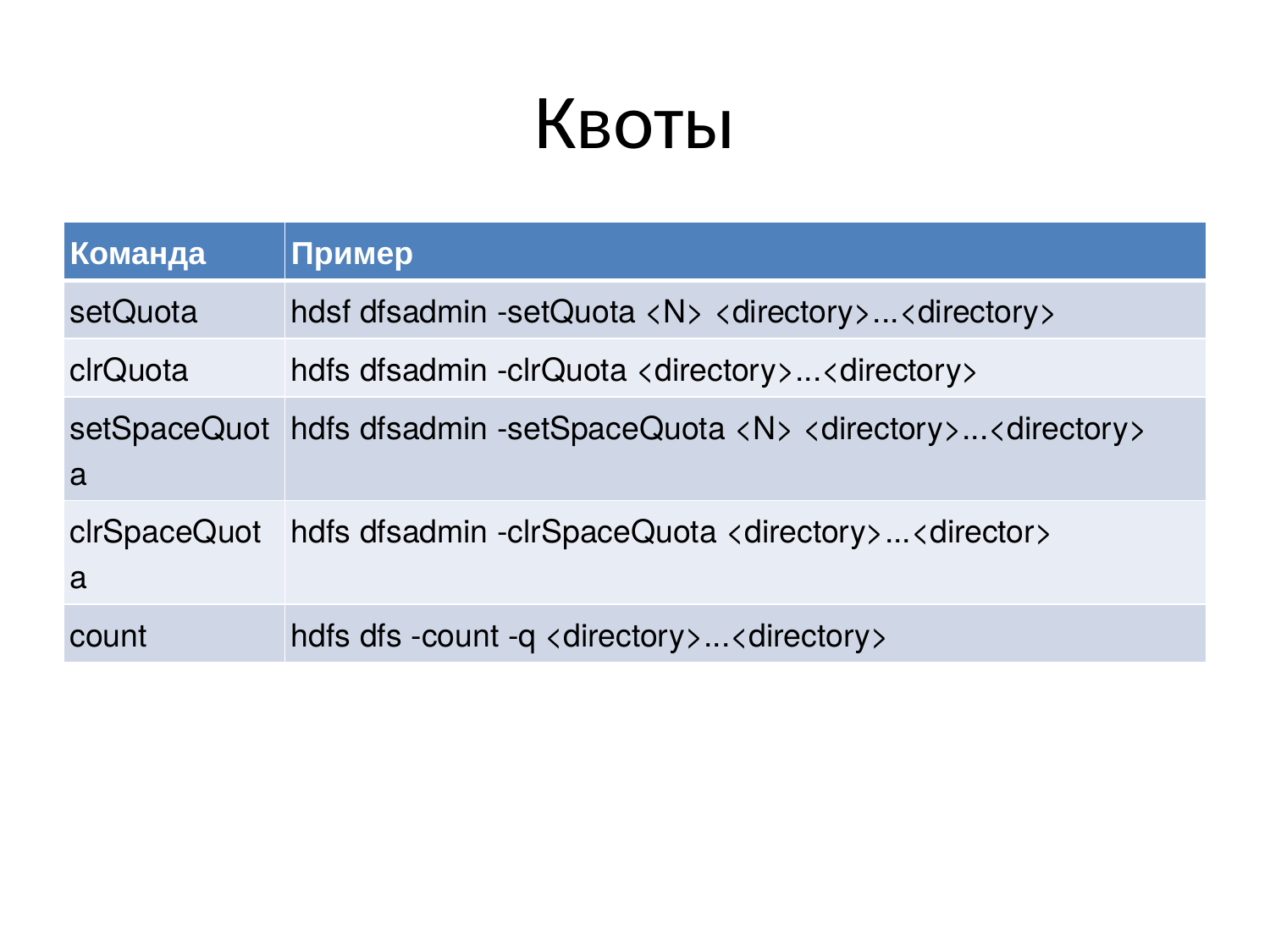

# Квоты
| Команда | Пример |
| --- | --- |
| setQuota | hdsf dfsadmin -setQuota <N> <directory>...<directory> |
| clrQuota | hdfs dfsadmin -clrQuota <directory>...<directory> |
| setSpaceQuota | hdfs dfsadmin -setSpaceQuota <N> <directory>...<directory> |
| clrSpaceQuota | hdfs dfsadmin -clrSpaceQuota <directory>...<director> |
| count | hdfs dfs -count -q <directory>...<directory> |
18